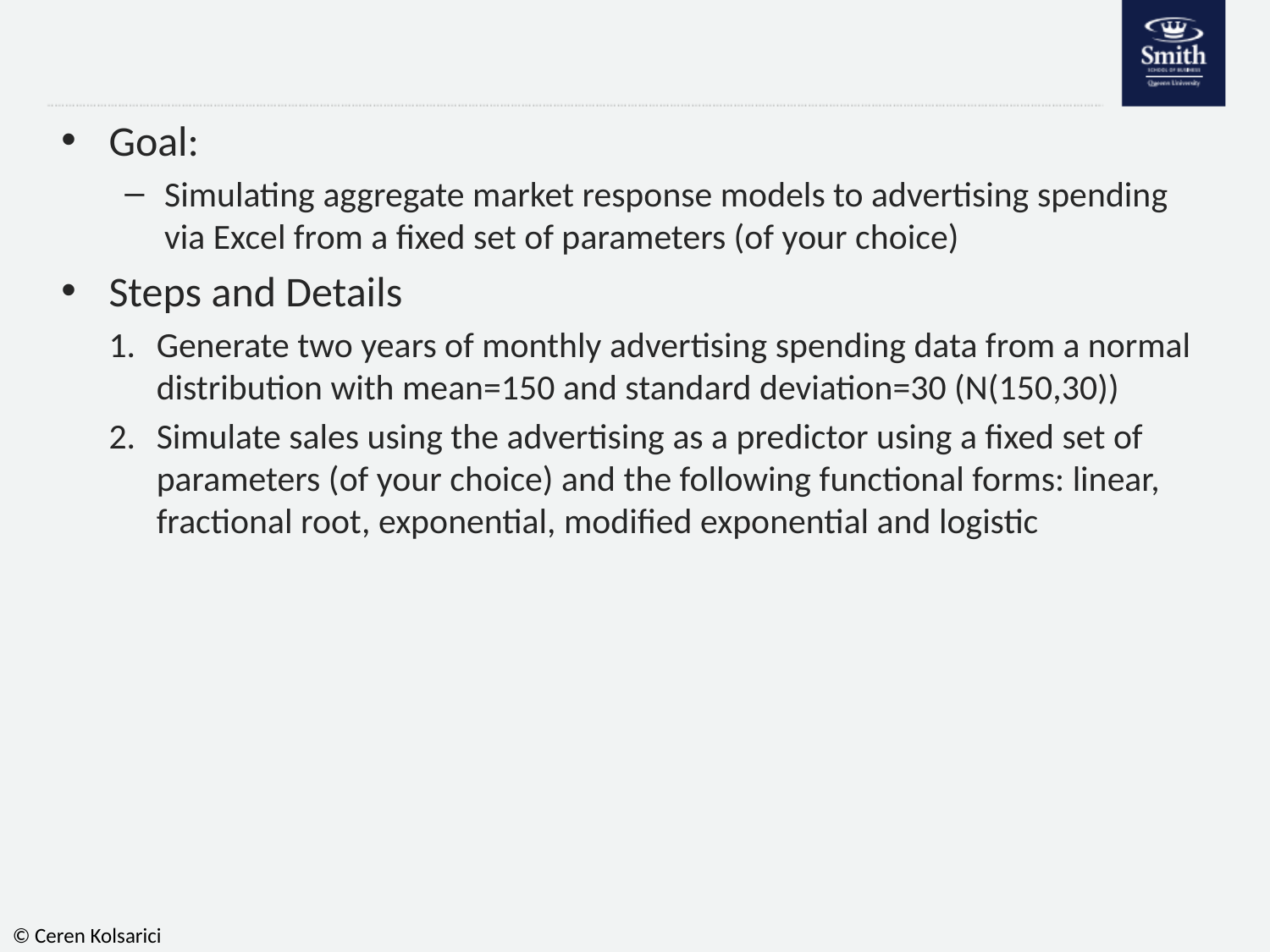

#
Goal:
Simulating aggregate market response models to advertising spending via Excel from a fixed set of parameters (of your choice)
Steps and Details
Generate two years of monthly advertising spending data from a normal distribution with mean=150 and standard deviation=30 (N(150,30))
Simulate sales using the advertising as a predictor using a fixed set of parameters (of your choice) and the following functional forms: linear, fractional root, exponential, modified exponential and logistic

© Ceren Kolsarici